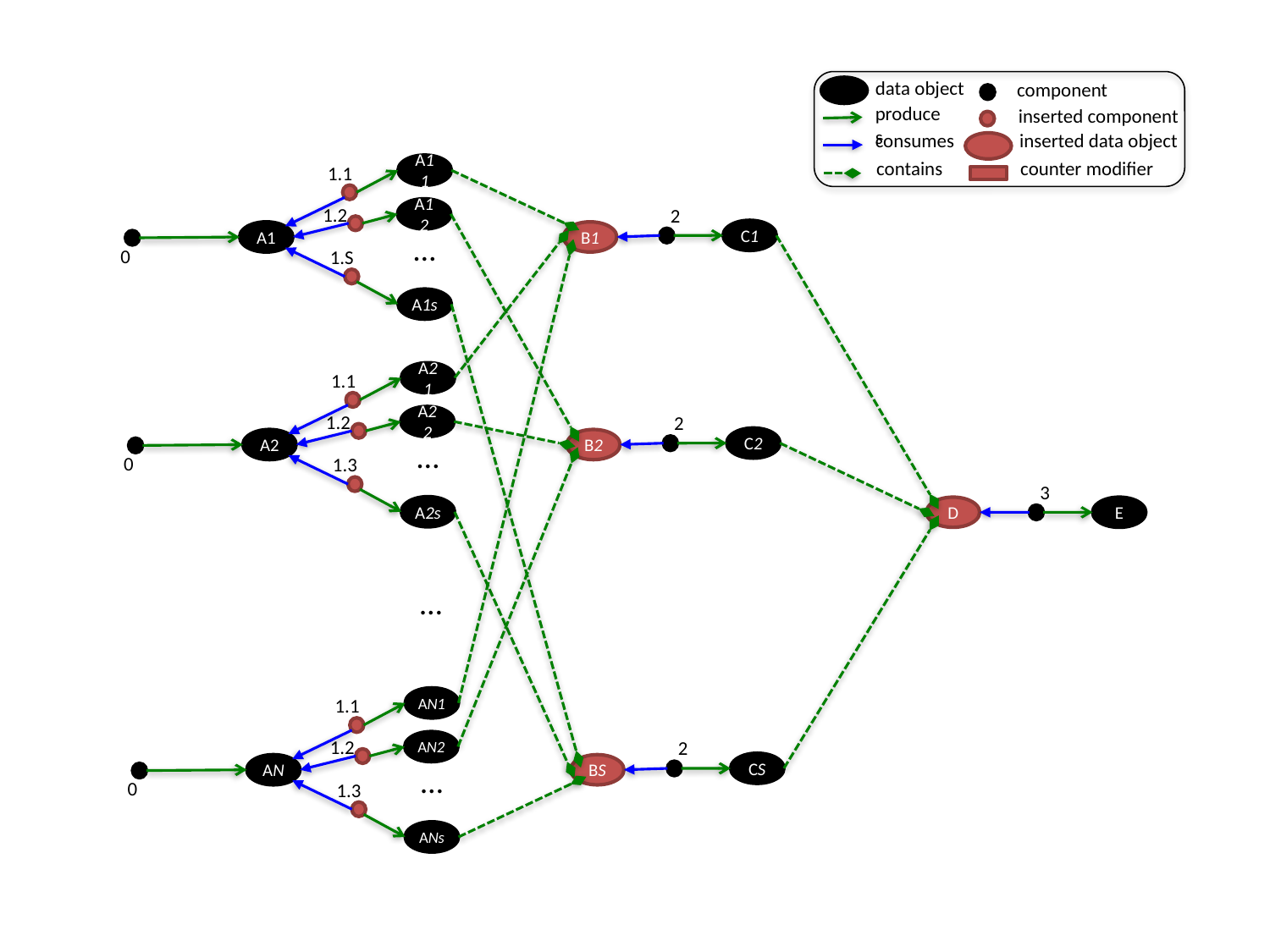

data object

component

produces
inserted component

inserted data object
consumes

contains
counter modifier

1.1
A11

1.2
2
A12

C1
A1
B1
…

0
1.S

A1s
1.1
A21

1.2
2
A22

C2
A2
B2
…

0
1.3
3

A2s
D
E

…
1.1
AN1

1.2
2
AN2

CS
AN
BS
…

0
1.3

ANs